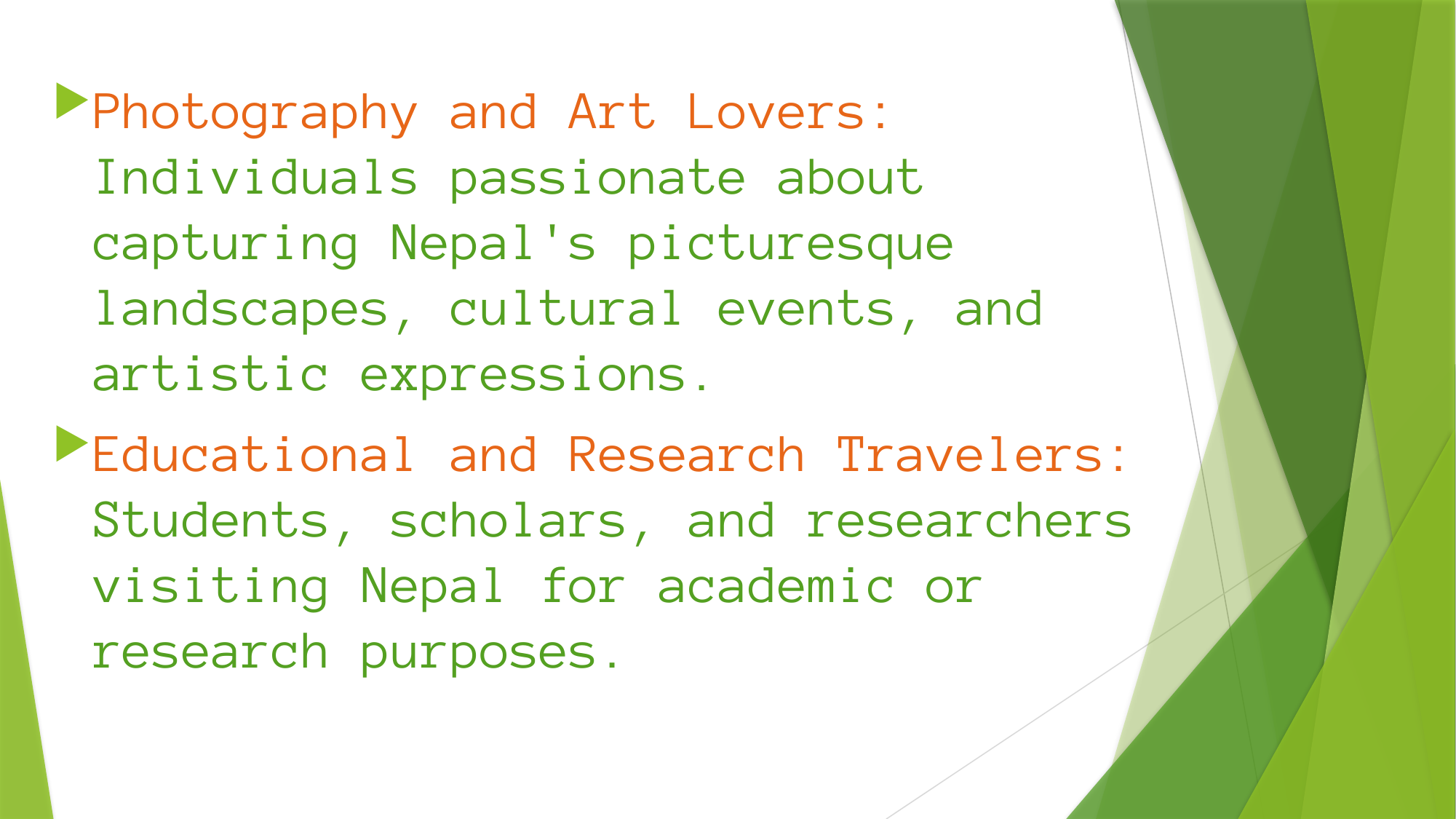

Photography and Art Lovers: Individuals passionate about capturing Nepal's picturesque landscapes, cultural events, and artistic expressions.
Educational and Research Travelers: Students, scholars, and researchers visiting Nepal for academic or research purposes.